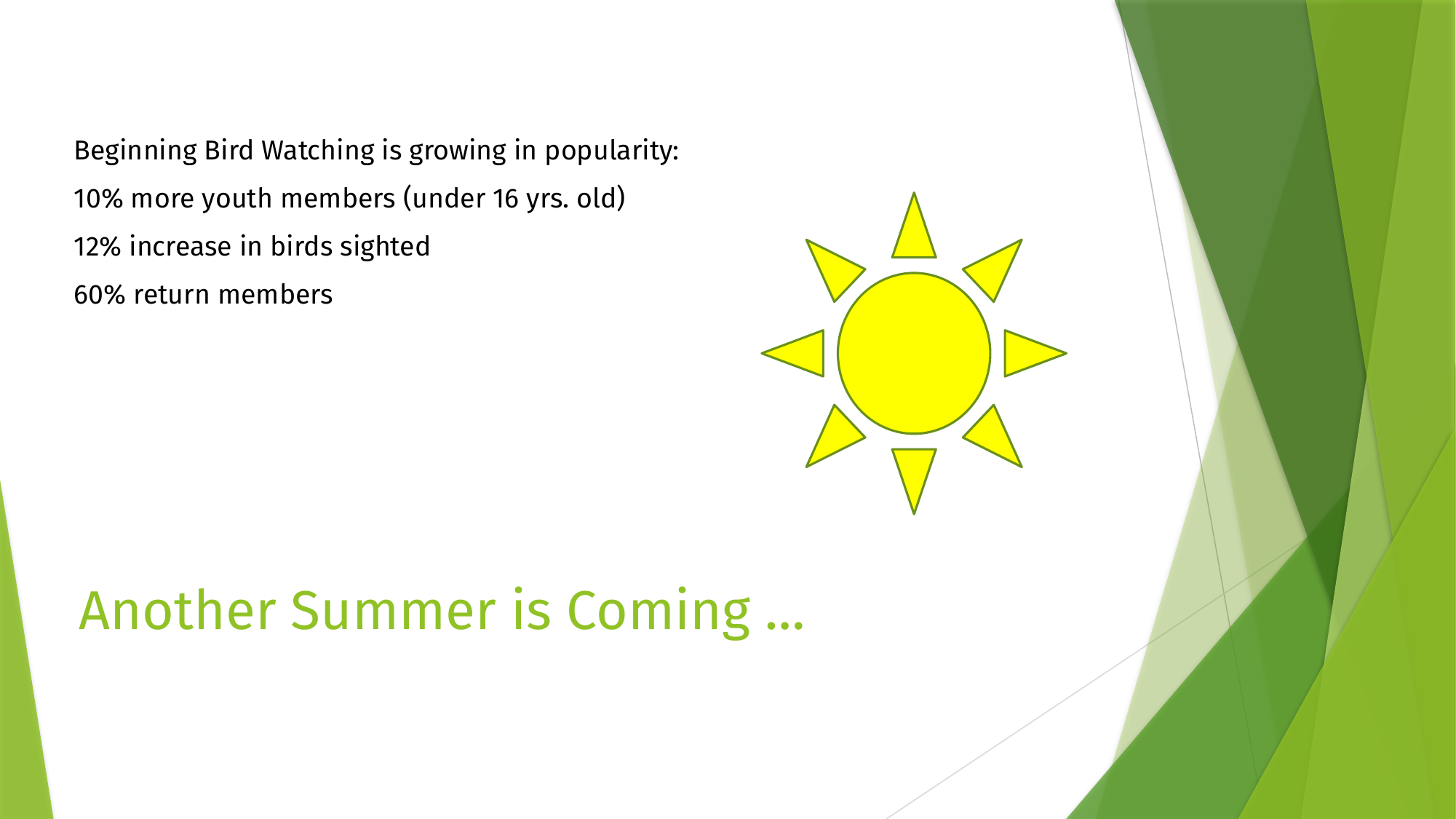

Beginning Bird Watching is growing in popularity:
10% more youth members (under 16 yrs. old)
12% increase in birds sighted
60% return members

# Another Summer is Coming …